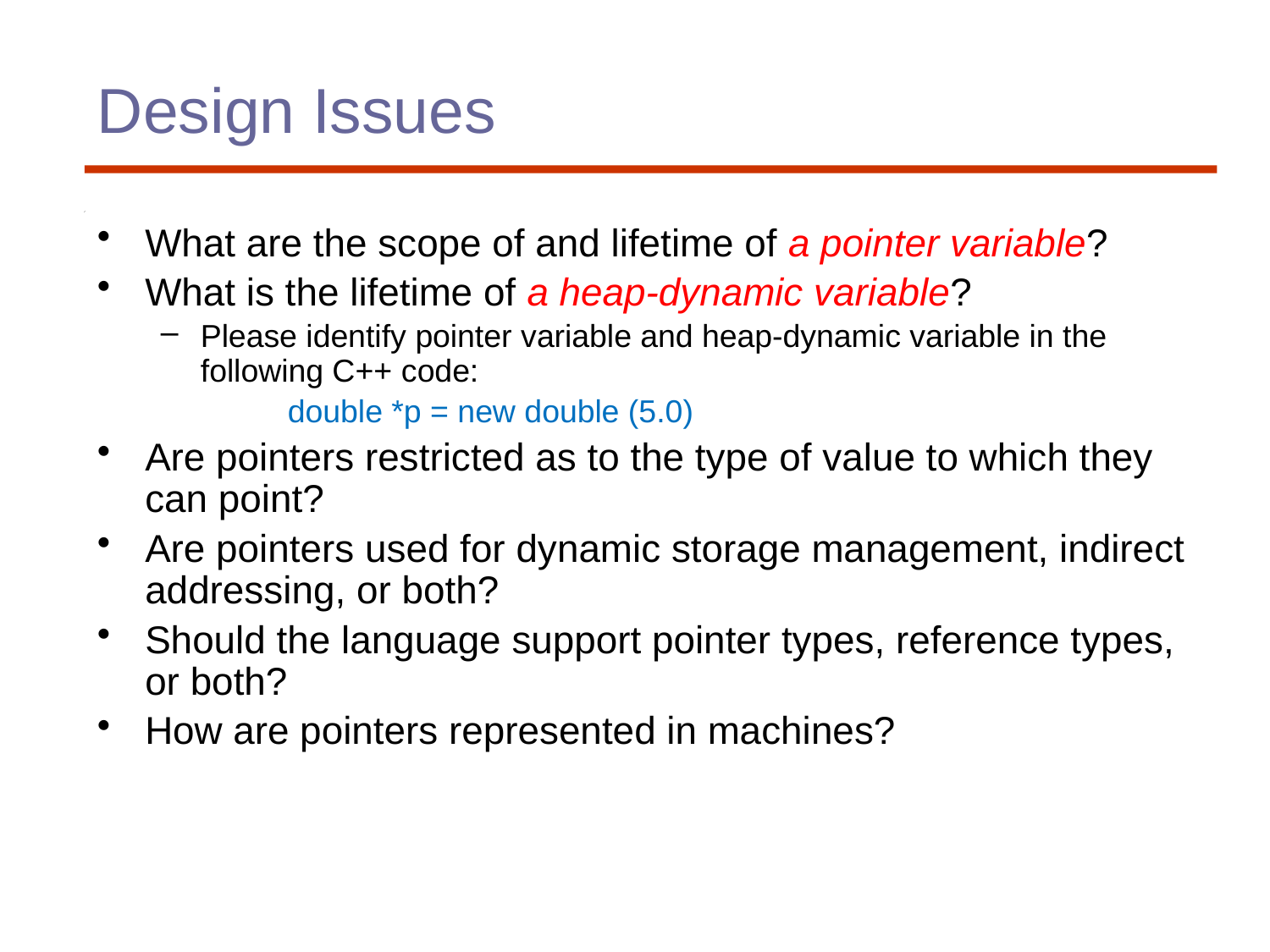

# Design Issues
What are the scope of and lifetime of a pointer variable?
What is the lifetime of a heap-dynamic variable?
Please identify pointer variable and heap-dynamic variable in the following C++ code:
	double *p = new double (5.0)
Are pointers restricted as to the type of value to which they can point?
Are pointers used for dynamic storage management, indirect addressing, or both?
Should the language support pointer types, reference types, or both?
How are pointers represented in machines?